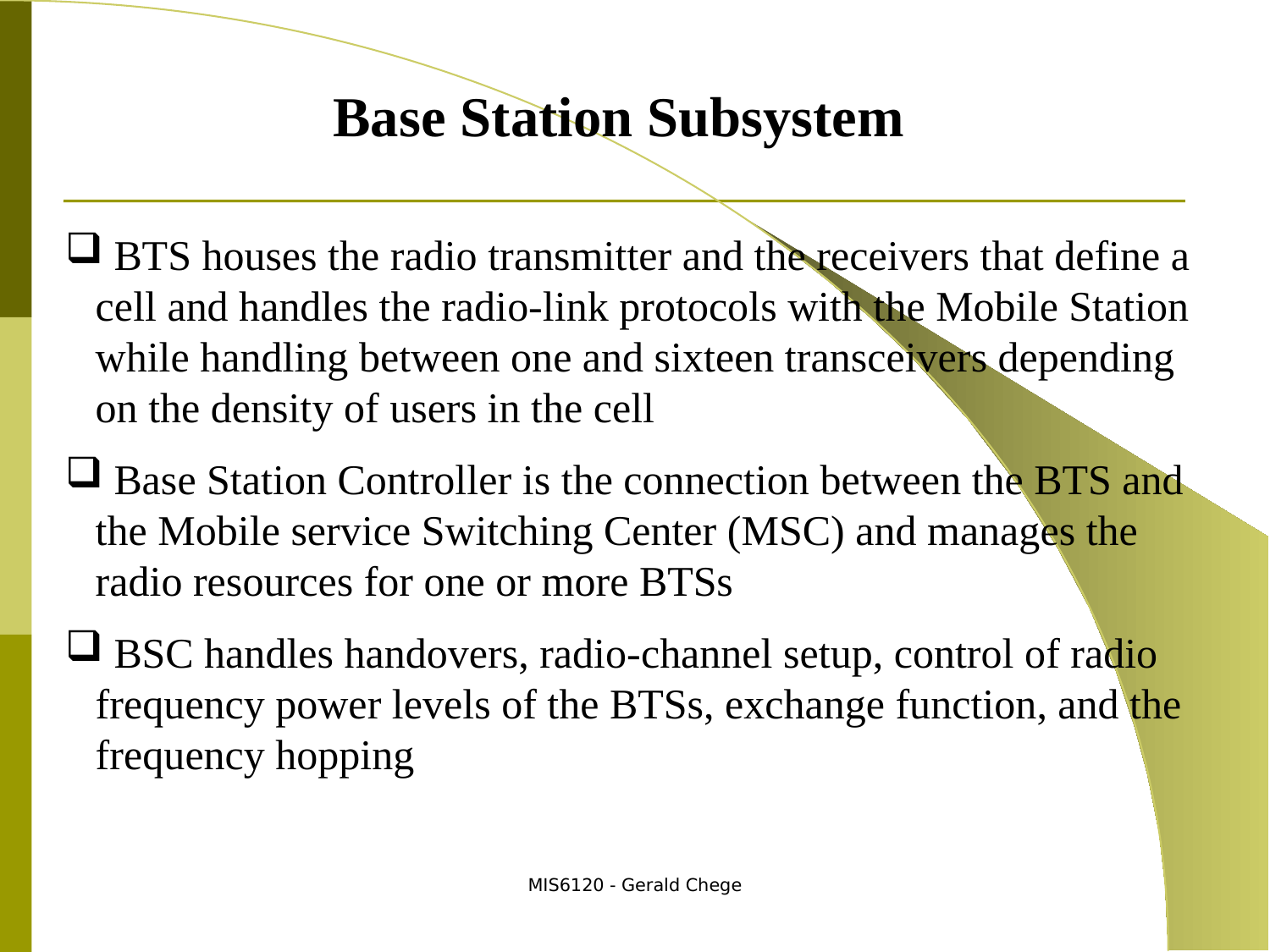

Base Station Subsystem
 BTS houses the radio transmitter and the receivers that define a cell and handles the radio-link protocols with the Mobile Station while handling between one and sixteen transceivers depending on the density of users in the cell
 Base Station Controller is the connection between the BTS and the Mobile service Switching Center (MSC) and manages the radio resources for one or more BTSs
 BSC handles handovers, radio-channel setup, control of radio frequency power levels of the BTSs, exchange function, and the frequency hopping
MIS6120 - Gerald Chege